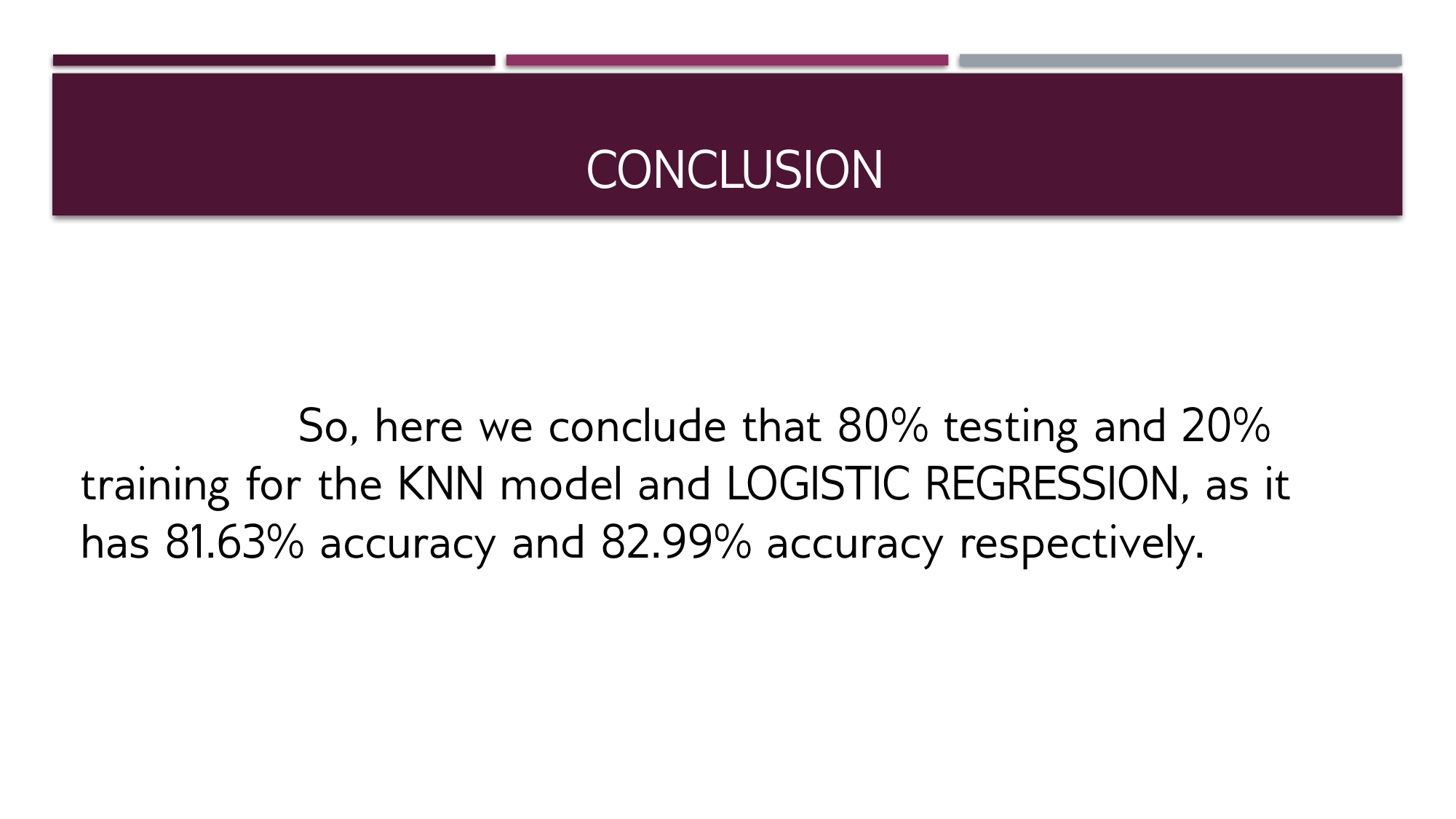

# CONCLUSION

		So, here we conclude that 80% testing and 20% training for the KNN model and LOGISTIC REGRESSION, as it has 81.63% accuracy and 82.99% accuracy respectively.